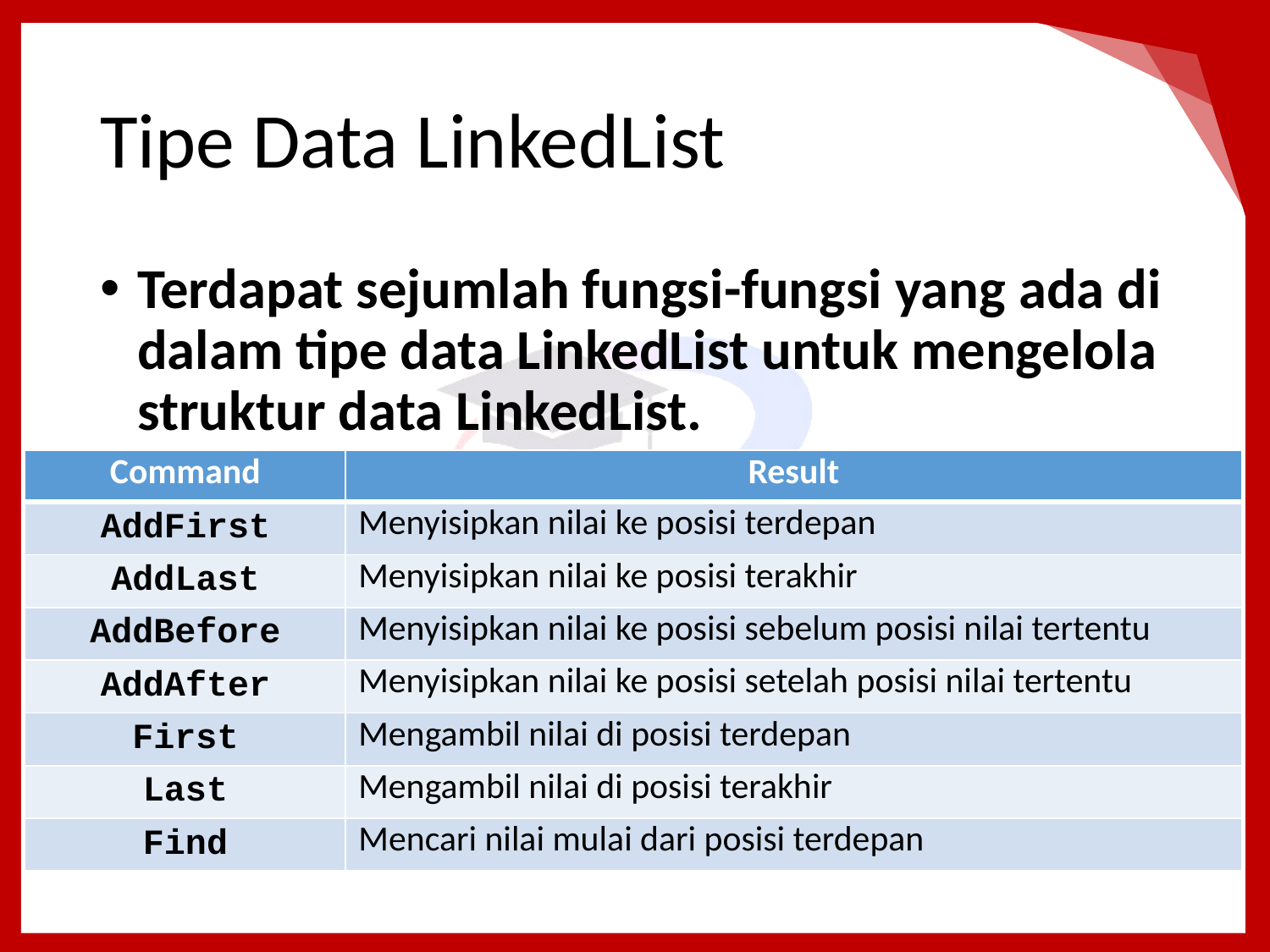

# Tipe Data LinkedList
Terdapat sejumlah fungsi-fungsi yang ada di dalam tipe data LinkedList untuk mengelola struktur data LinkedList.

| Command | Result |
| --- | --- |
| AddFirst | Menyisipkan nilai ke posisi terdepan |
| AddLast | Menyisipkan nilai ke posisi terakhir |
| AddBefore | Menyisipkan nilai ke posisi sebelum posisi nilai tertentu |
| AddAfter | Menyisipkan nilai ke posisi setelah posisi nilai tertentu |
| First | Mengambil nilai di posisi terdepan |
| Last | Mengambil nilai di posisi terakhir |
| Find | Mencari nilai mulai dari posisi terdepan |